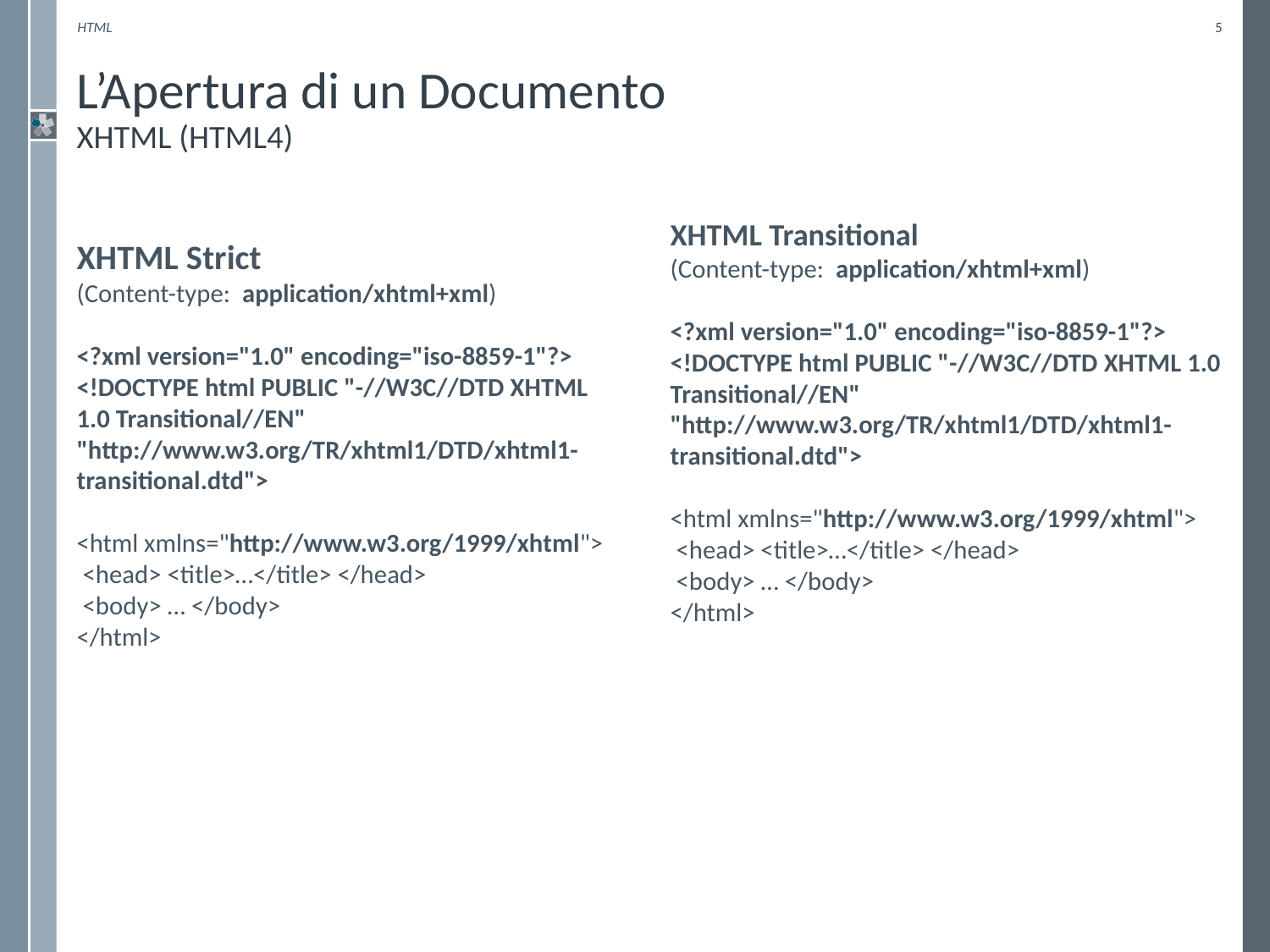

HTML
5
# L’Apertura di un Documento XHTML (HTML4)
XHTML Transitional
(Content-type:  application/xhtml+xml)

<?xml version="1.0" encoding="iso-8859-1"?>
<!DOCTYPE html PUBLIC "-//W3C//DTD XHTML 1.0 Transitional//EN" "http://www.w3.org/TR/xhtml1/DTD/xhtml1-transitional.dtd">

<html xmlns="http://www.w3.org/1999/xhtml">
 <head> <title>…</title> </head>
 <body> … </body>
</html>

XHTML Strict
(Content-type:  application/xhtml+xml)

<?xml version="1.0" encoding="iso-8859-1"?>
<!DOCTYPE html PUBLIC "-//W3C//DTD XHTML 1.0 Transitional//EN" "http://www.w3.org/TR/xhtml1/DTD/xhtml1-transitional.dtd">

<html xmlns="http://www.w3.org/1999/xhtml">
 <head> <title>…</title> </head>
 <body> … </body>
</html>